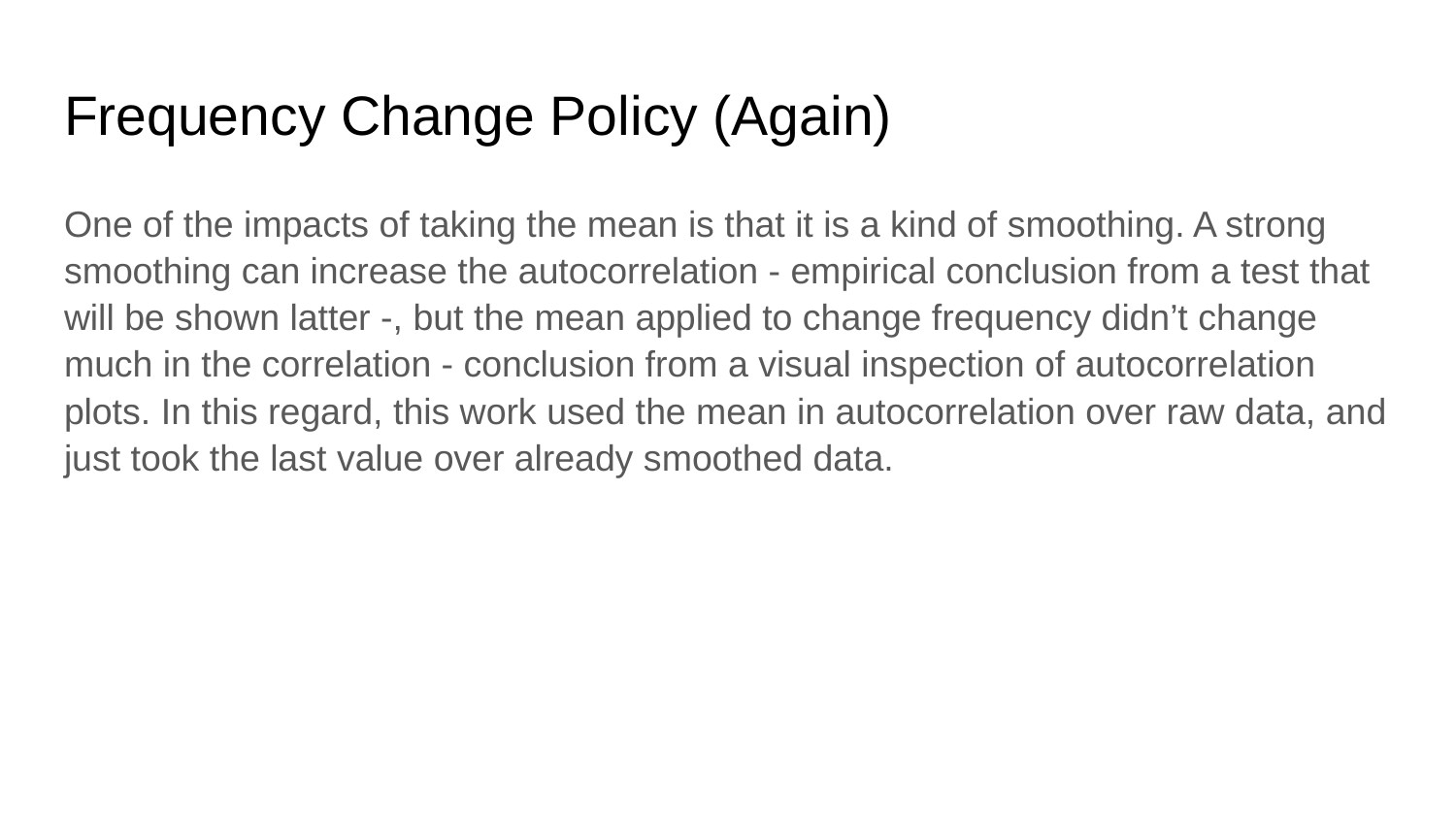

# Frequency Change Policy (Again)

One of the impacts of taking the mean is that it is a kind of smoothing. A strong smoothing can increase the autocorrelation - empirical conclusion from a test that will be shown latter -, but the mean applied to change frequency didn’t change much in the correlation - conclusion from a visual inspection of autocorrelation plots. In this regard, this work used the mean in autocorrelation over raw data, and just took the last value over already smoothed data.